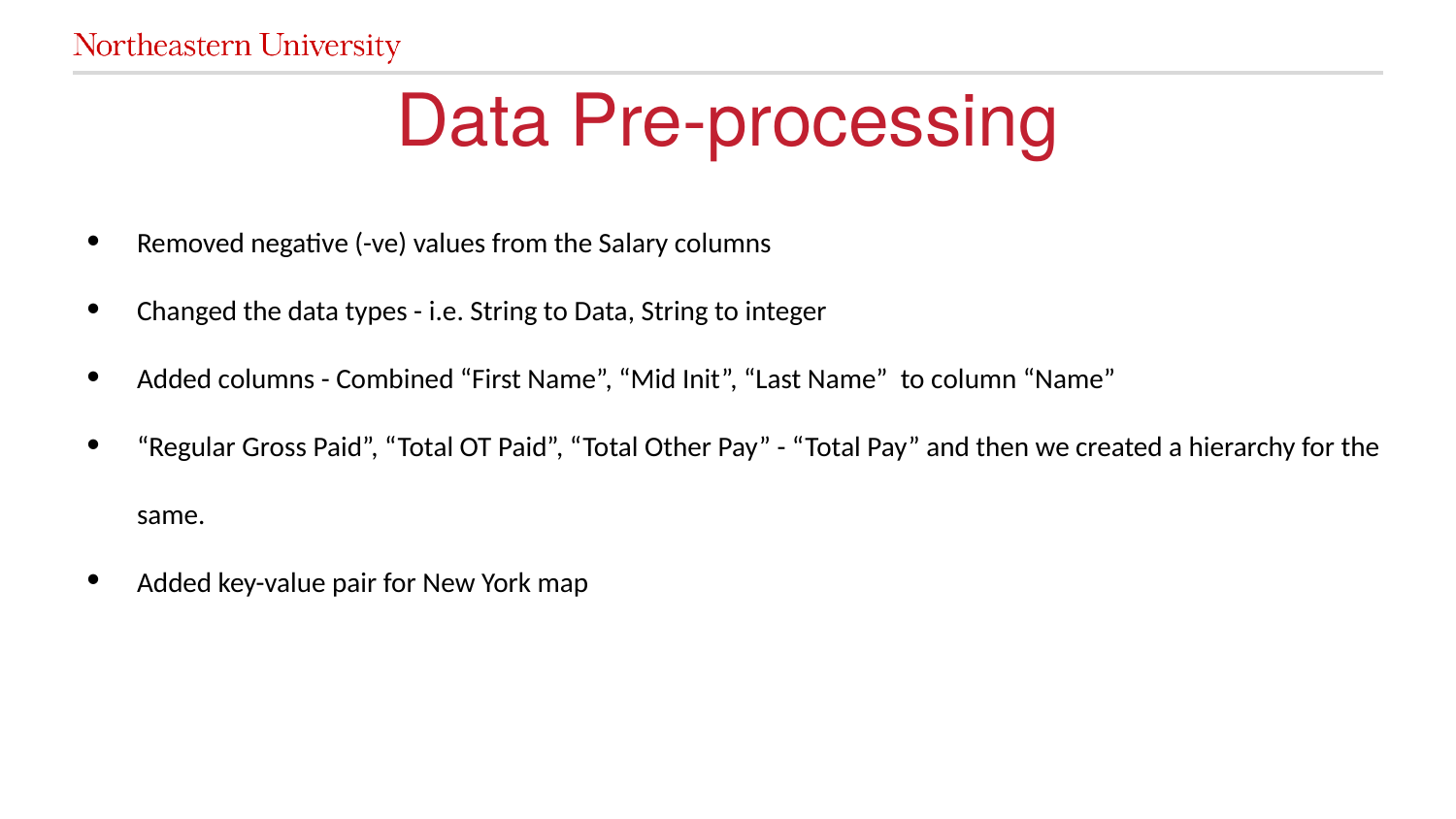

# Data Pre-processing
Removed negative (-ve) values from the Salary columns
Changed the data types - i.e. String to Data, String to integer
Added columns - Combined “First Name”, “Mid Init”, “Last Name”  to column “Name”
“Regular Gross Paid”, “Total OT Paid”, “Total Other Pay” - “Total Pay” and then we created a hierarchy for the same.
Added key-value pair for New York map